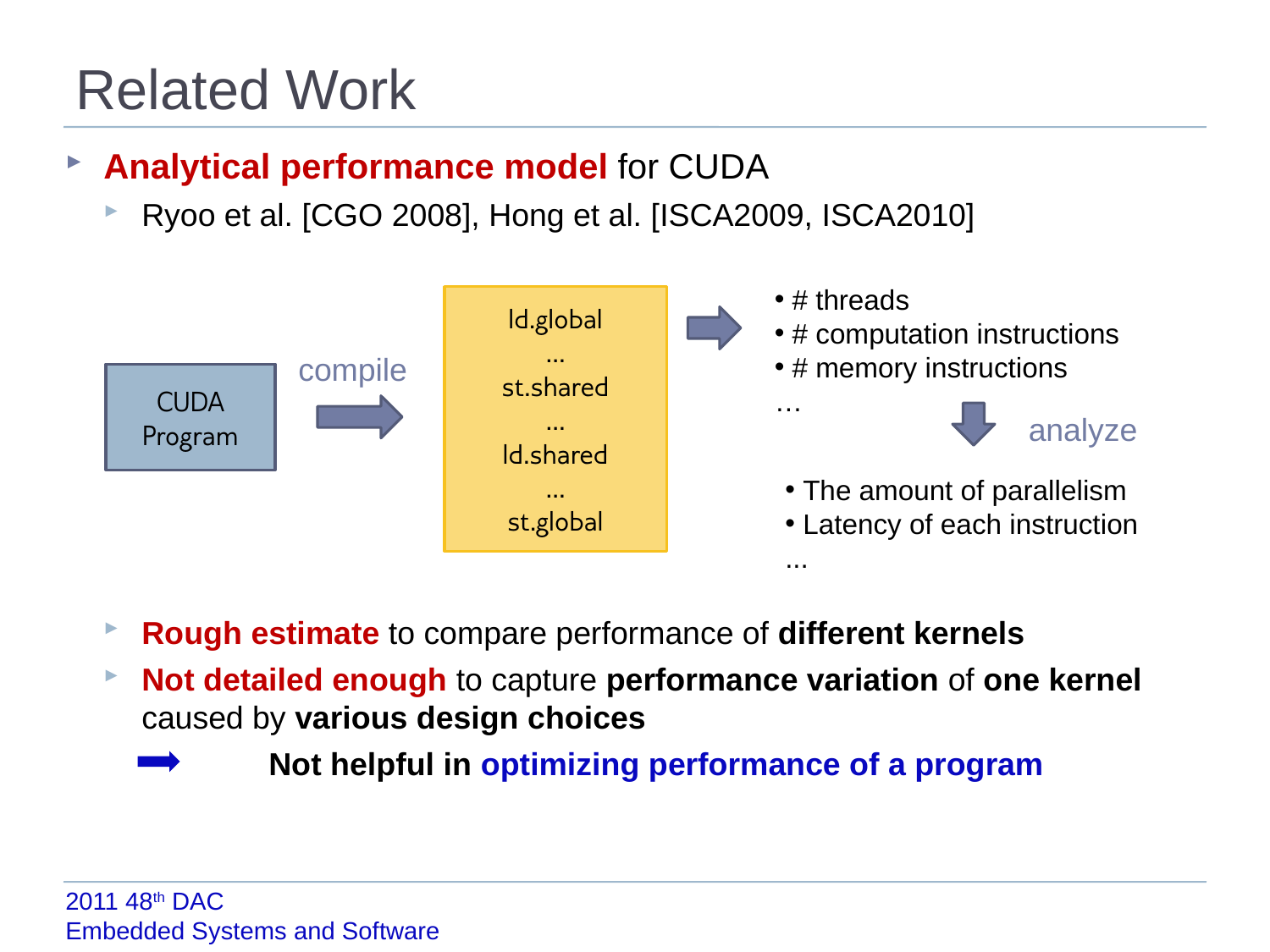

# Related Work
Analytical performance model for CUDA
Ryoo et al. [CGO 2008], Hong et al. [ISCA2009, ISCA2010]

Rough estimate to compare performance of different kernels
Not detailed enough to capture performance variation of one kernel caused by various design choices
		Not helpful in optimizing performance of a program
 # threads
 # computation instructions
 # memory instructions
…
ld.global
…
st.shared
…
ld.shared
…
st.global

compile
CUDA
Program

analyze
 The amount of parallelism
 Latency of each instruction
...